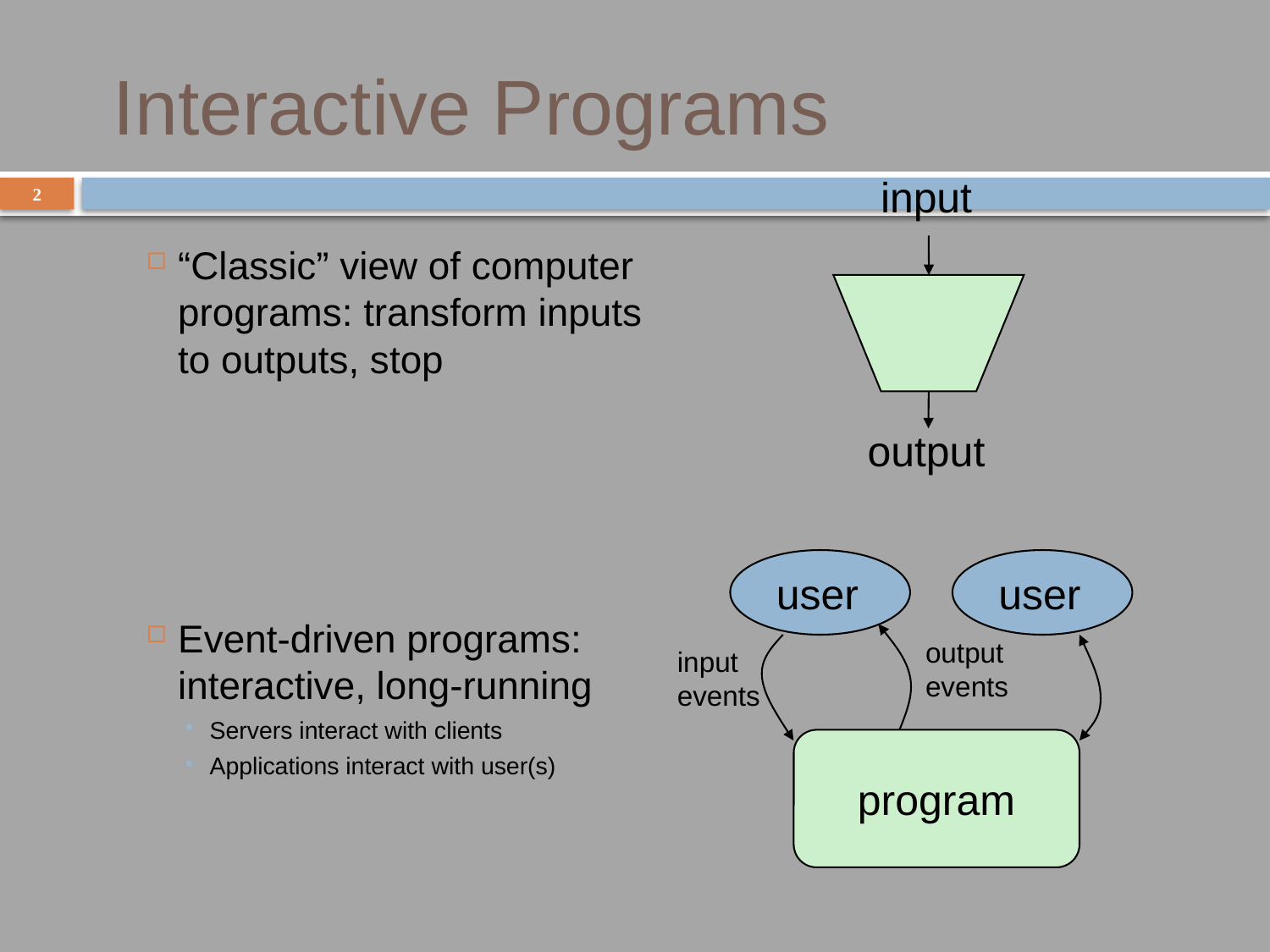

# Interactive Programs
input
2

“Classic” view of computer programs: transform inputs to outputs, stop

Event-driven programs: interactive, long-running
Servers interact with clients
Applications interact with user(s)

output

user

user

output
events
input
events

program